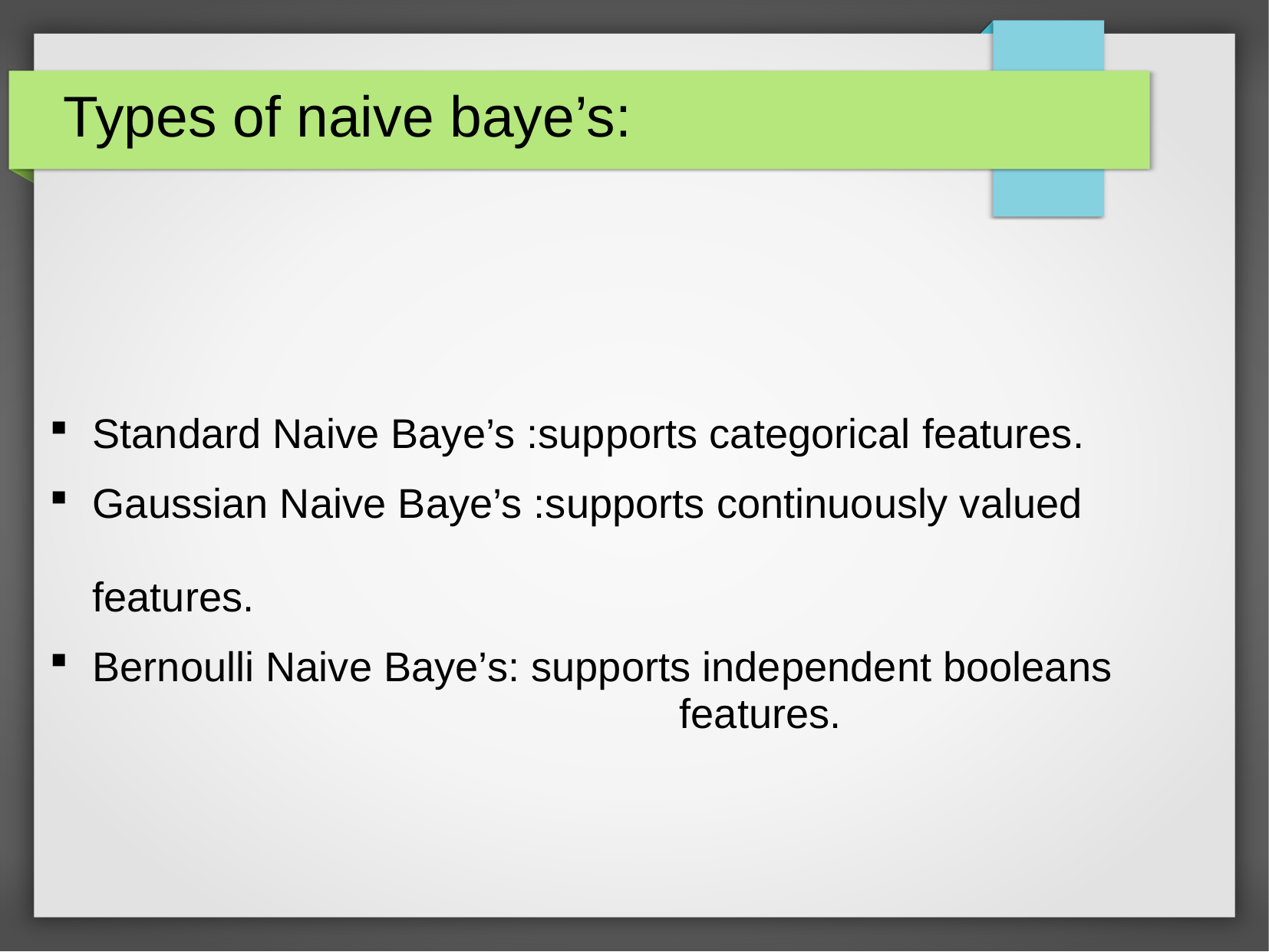

# Types of naive baye’s:
Standard Naive Baye’s :supports categorical features.
Gaussian Naive Baye’s :supports continuously valued               								   features.
Bernoulli Naive Baye’s: supports independent booleans    		                               features.